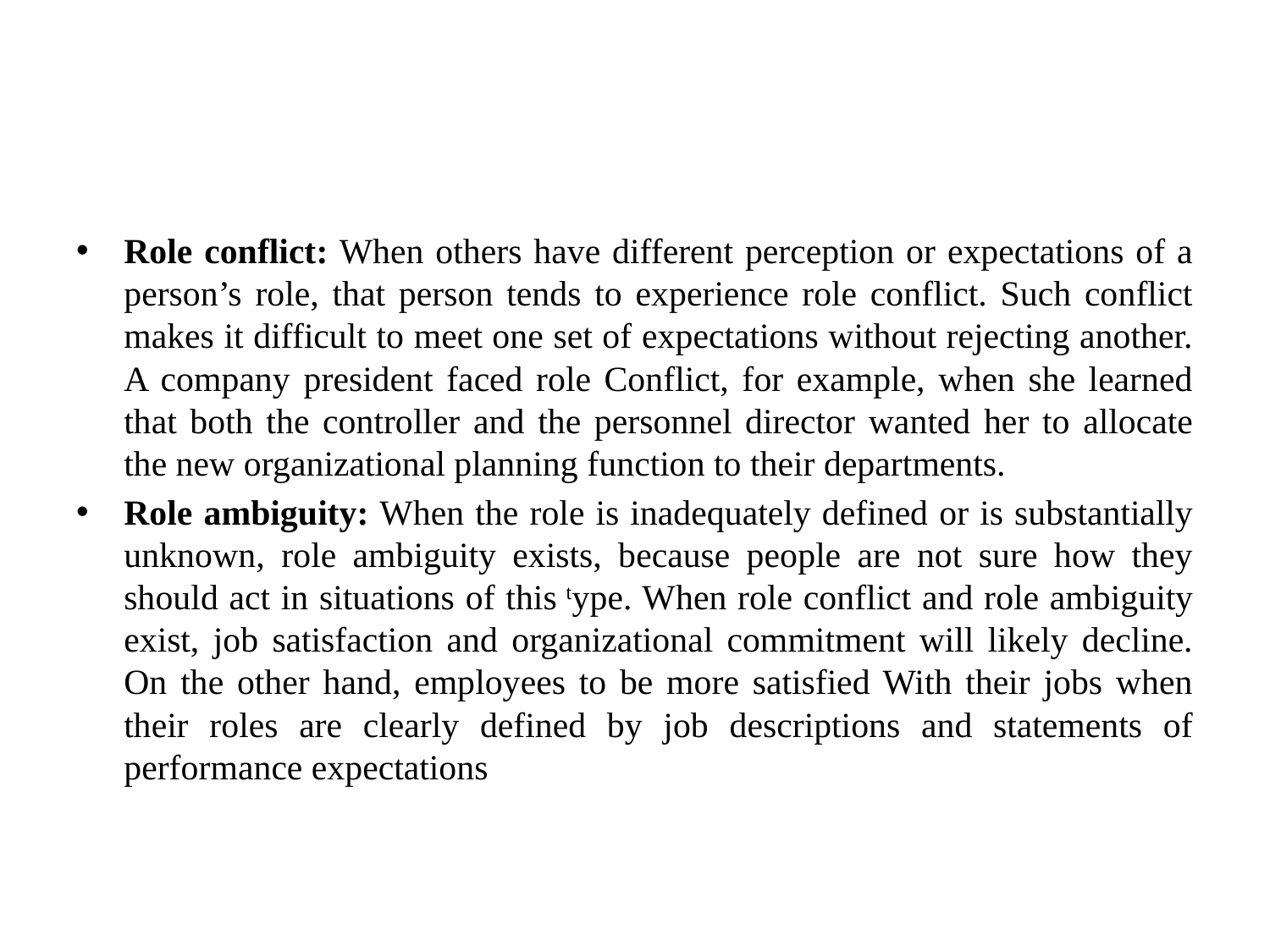

#
Role conflict: When others have different perception or expectations of a person’s role, that person tends to experience role conflict. Such conflict makes it difficult to meet one set of expectations without rejecting another. A company president faced role Conflict, for example, when she learned that both the controller and the personnel director wanted her to allocate the new organizational planning function to their departments.
Role ambiguity: When the role is inadequately defined or is substantially unknown, role ambiguity exists, because people are not sure how they should act in situations of this type. When role conflict and role ambiguity exist, job satisfaction and organizational commitment will likely decline. On the other hand, employees to be more satisfied With their jobs when their roles are clearly defined by job descriptions and statements of performance expectations